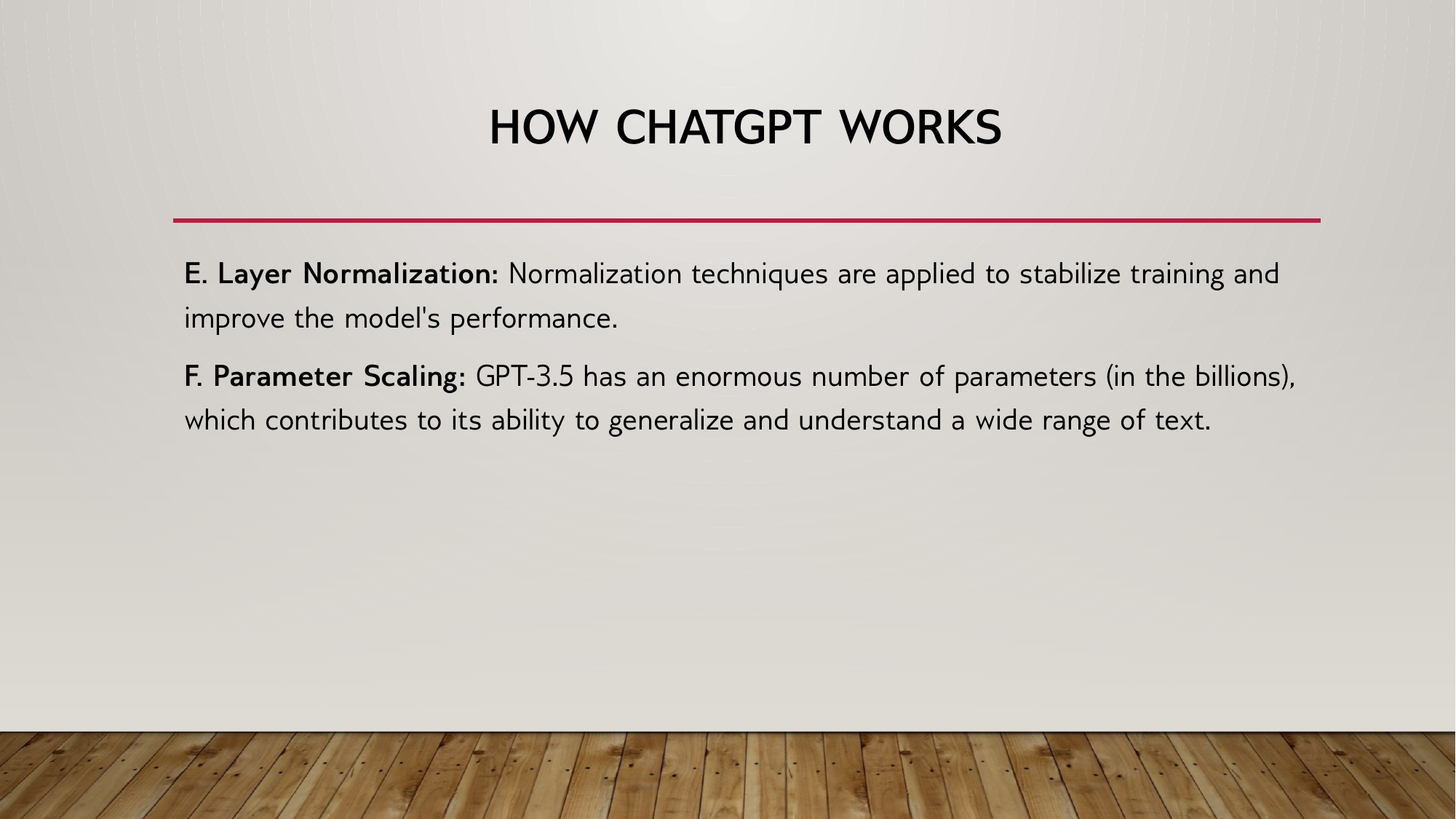

# How ChatGPT Works
E. Layer Normalization: Normalization techniques are applied to stabilize training and improve the model's performance.
F. Parameter Scaling: GPT-3.5 has an enormous number of parameters (in the billions), which contributes to its ability to generalize and understand a wide range of text.